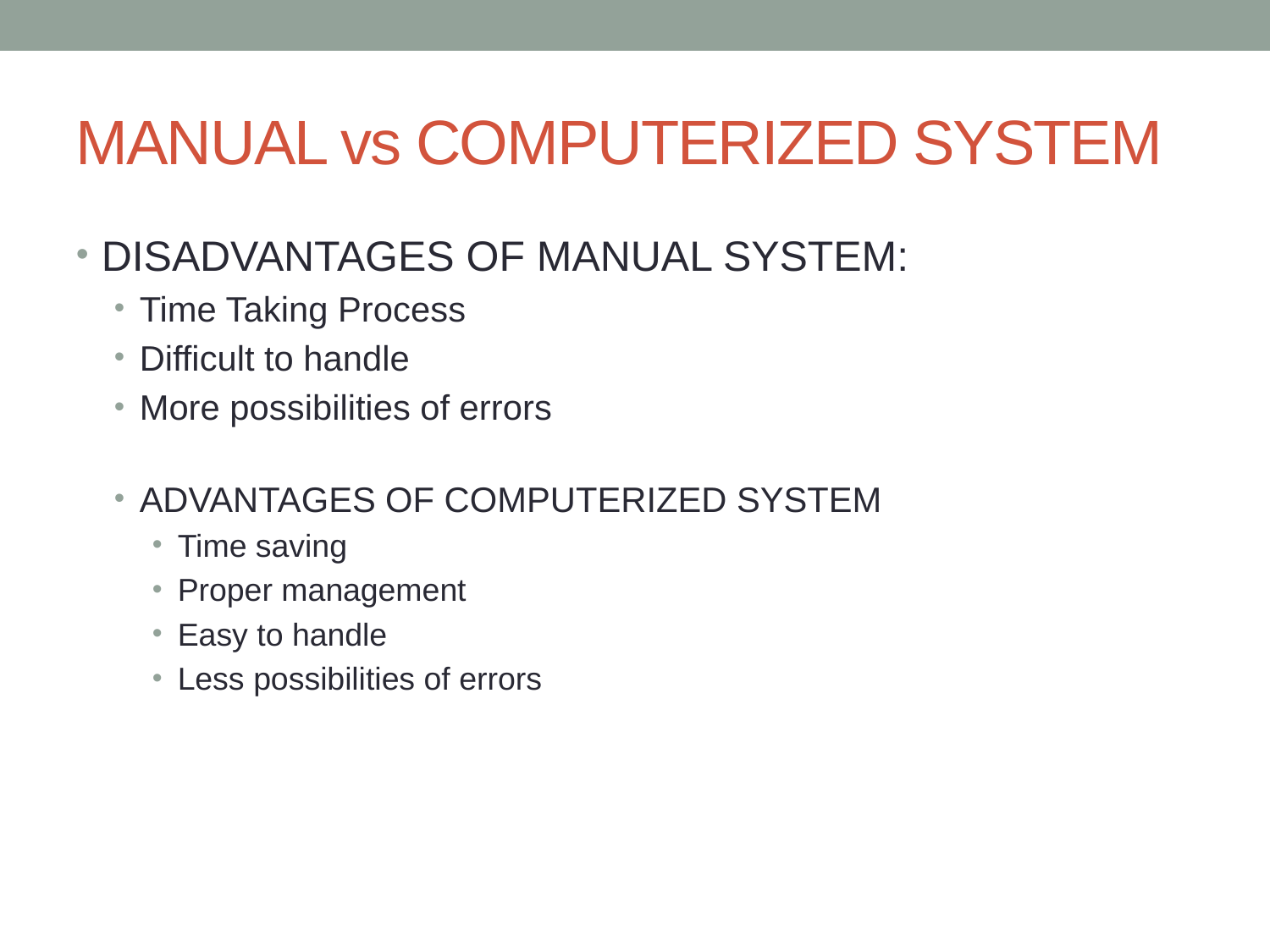

MANUAL vs COMPUTERIZED SYSTEM
DISADVANTAGES OF MANUAL SYSTEM:
Time Taking Process
Difficult to handle
More possibilities of errors

ADVANTAGES OF COMPUTERIZED SYSTEM
Time saving
Proper management
Easy to handle
Less possibilities of errors